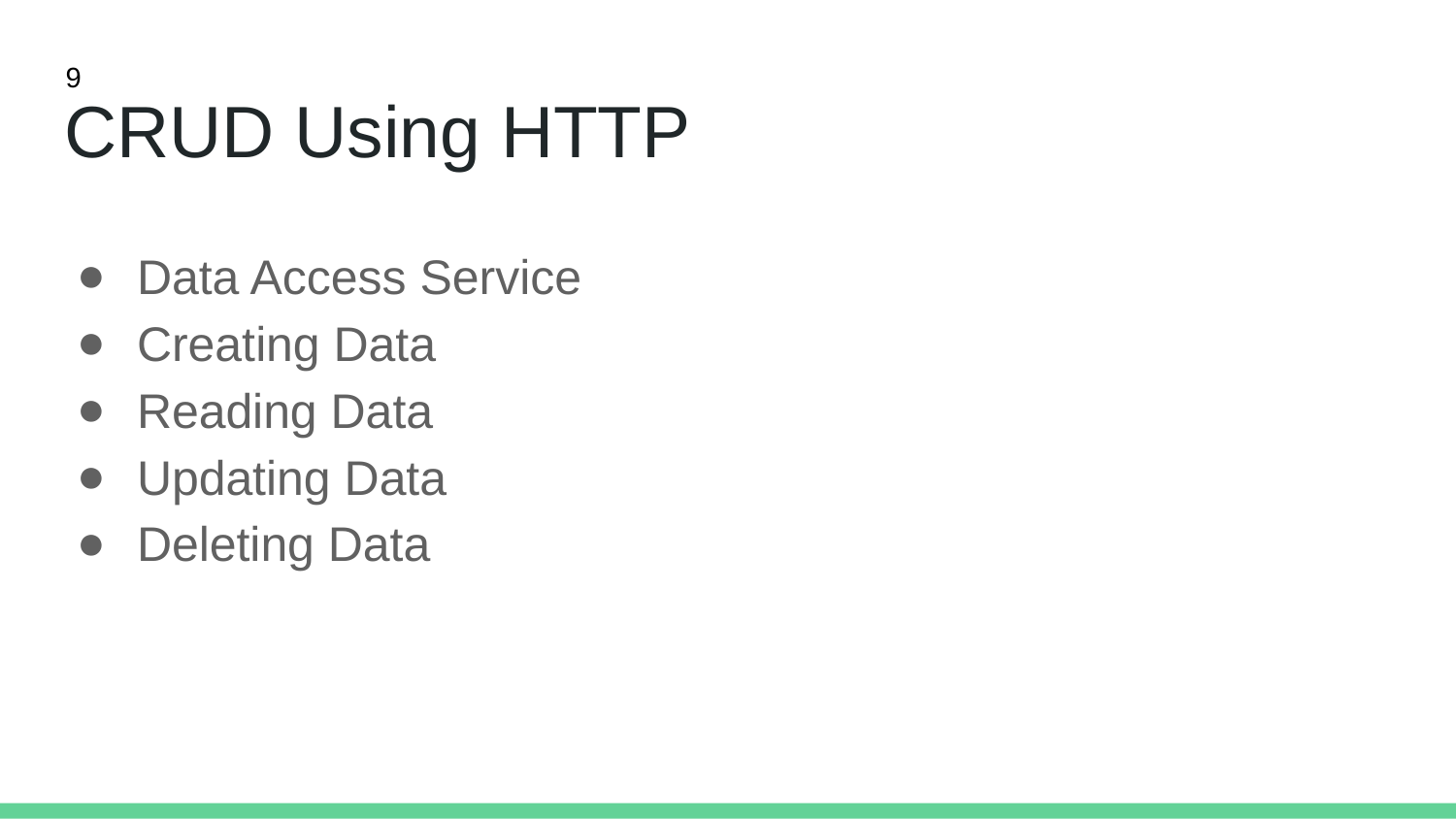

9
# CRUD Using HTTP
Data Access Service
Creating Data
Reading Data
Updating Data
Deleting Data